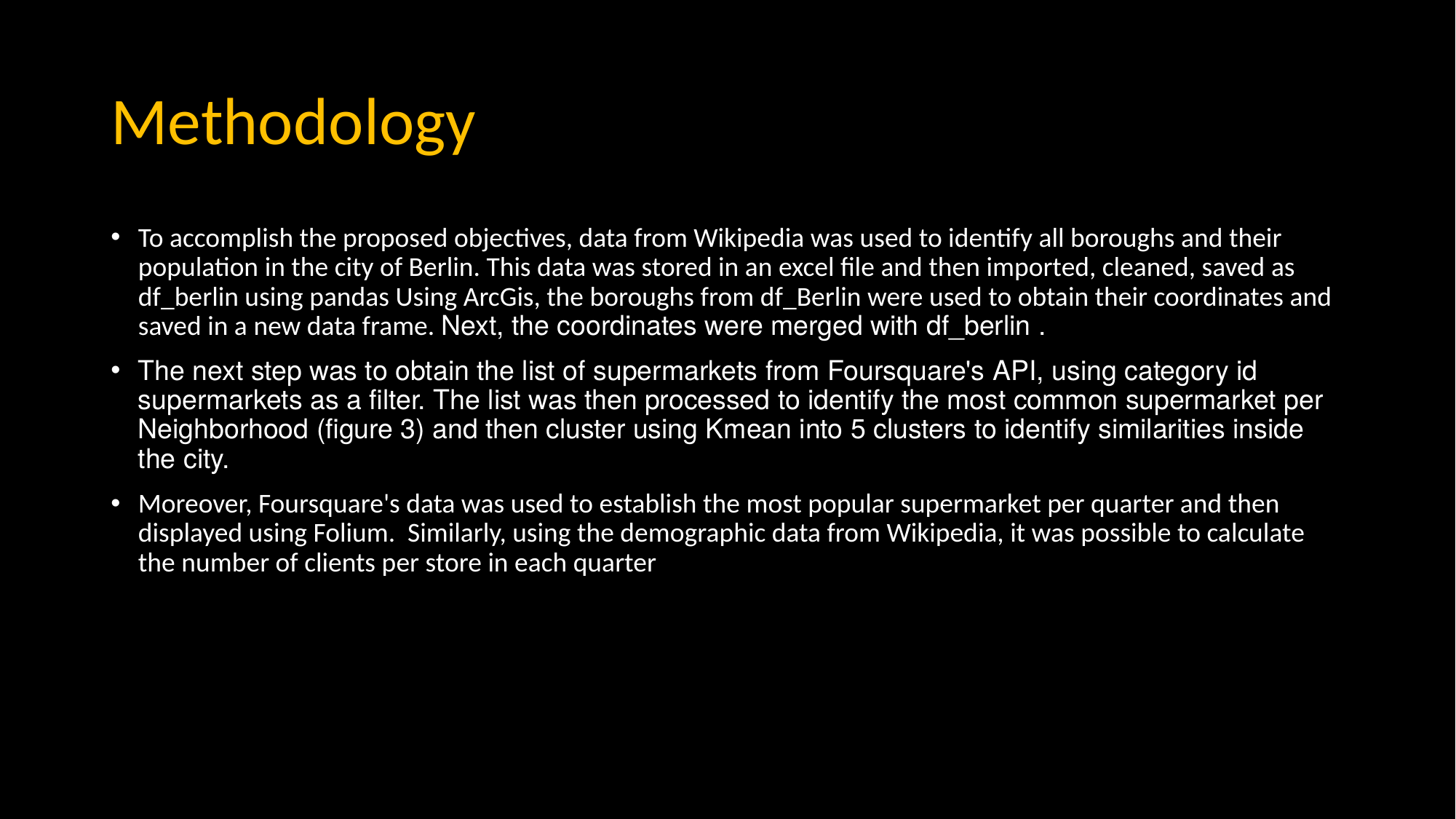

# Methodology
To accomplish the proposed objectives, data from Wikipedia was used to identify all boroughs and their population in the city of Berlin. This data was stored in an excel file and then imported, cleaned, saved as df_berlin using pandas Using ArcGis, the boroughs from df_Berlin were used to obtain their coordinates and saved in a new data frame. Next, the coordinates were merged with df_berlin .
The next step was to obtain the list of supermarkets from Foursquare's API, using category id supermarkets as a filter. The list was then processed to identify the most common supermarket per Neighborhood (figure 3) and then cluster using Kmean into 5 clusters to identify similarities inside the city.
Moreover, Foursquare's data was used to establish the most popular supermarket per quarter and then displayed using Folium.  Similarly, using the demographic data from Wikipedia, it was possible to calculate the number of clients per store in each quarter